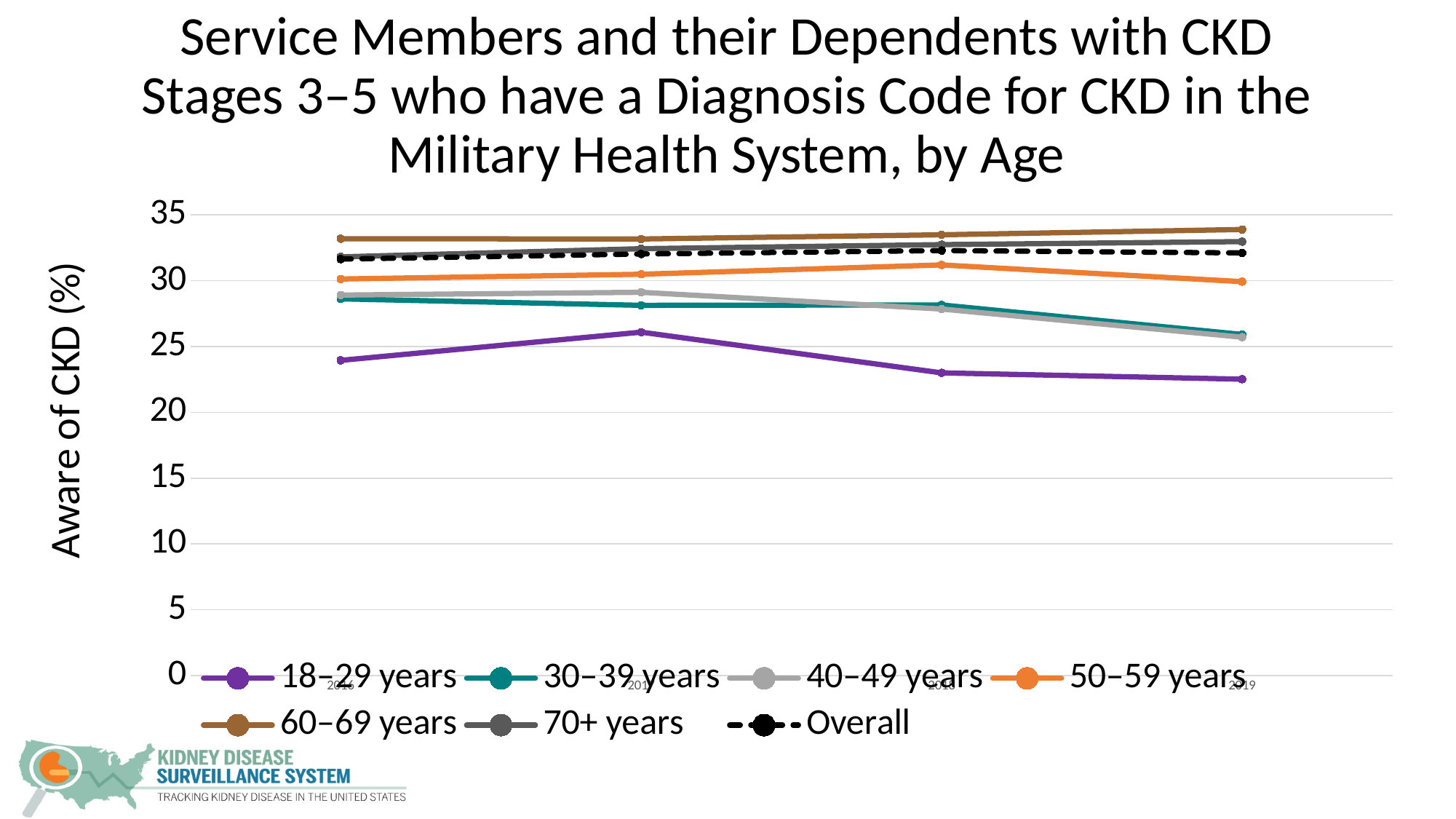

# Service Members and their Dependents with CKD Stages 3–5 who have a Diagnosis Code for CKD in the Military Health System, by Age

### Chart

| Category | 18–29 years | 30–39 years | 40–49 years | 50–59 years | 60–69 years | 70+ years | Overall |
|---|---|---|---|---|---|---|---|
| 2016 | 23.95 | 28.62 | 28.91 | 30.13 | 33.19 | 31.81 | 31.64 |
| 2017 | 26.09 | 28.13 | 29.12 | 30.49 | 33.17 | 32.43 | 32.03 |
| 2018 | 23.0 | 28.16 | 27.85 | 31.2 | 33.49 | 32.74 | 32.29 |
| 2019 | 22.52 | 25.92 | 25.71 | 29.93 | 33.89 | 32.97 | 32.11 |